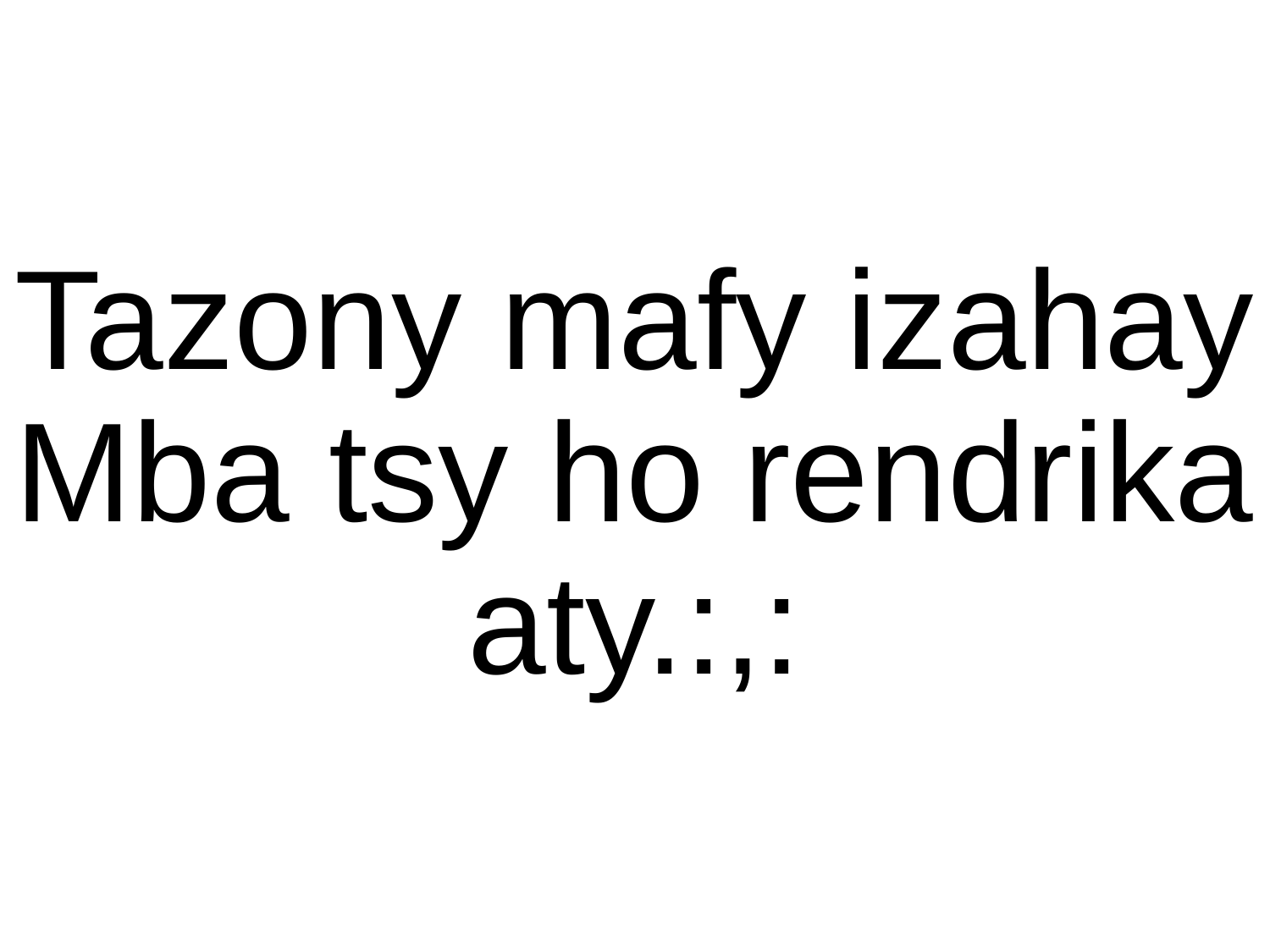

Tazony mafy izahay
Mba tsy ho rendrika aty.:,: